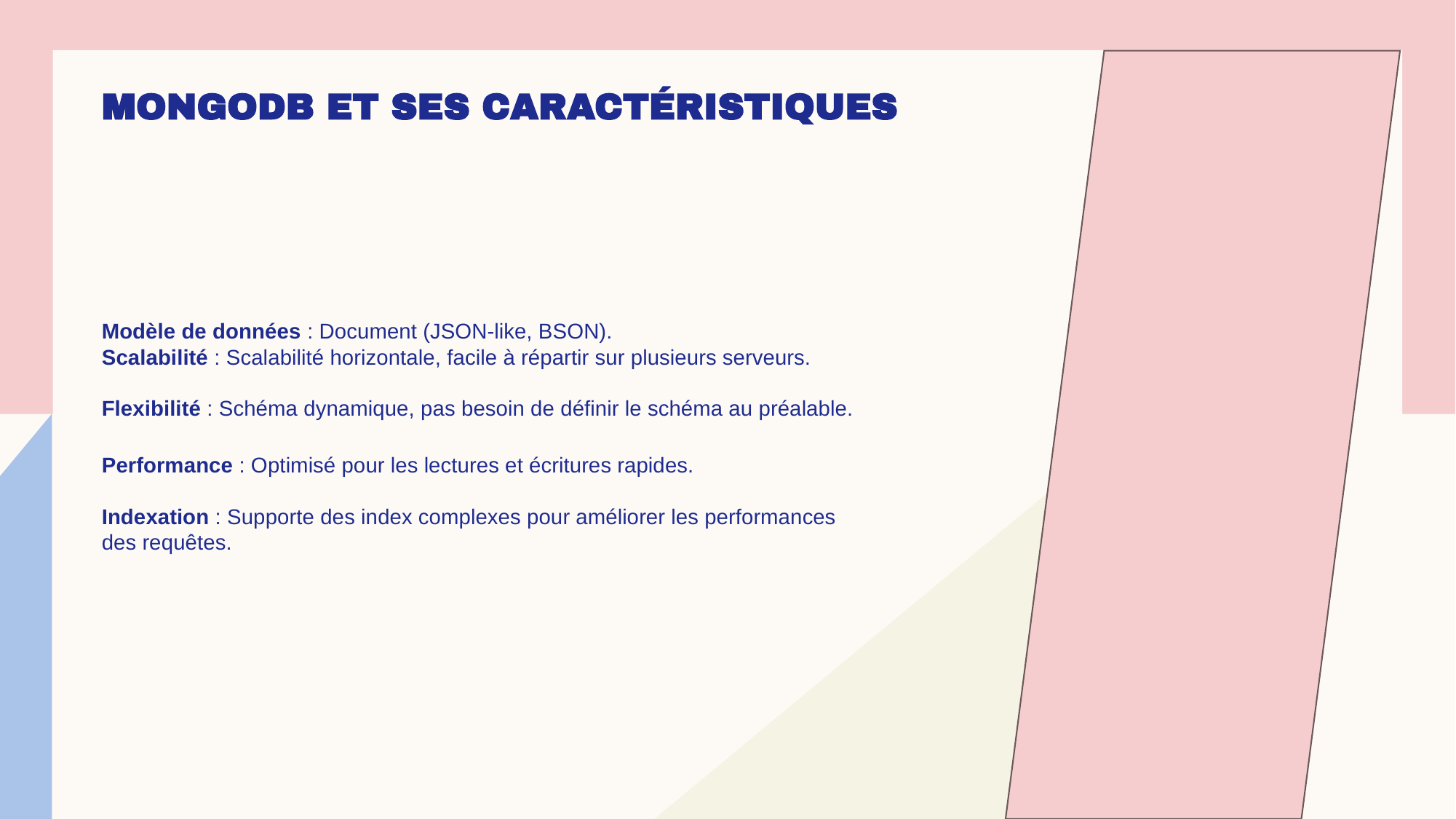

# MongoDB et ses caractéristiques
Modèle de données : Document (JSON-like, BSON).
Scalabilité : Scalabilité horizontale, facile à répartir sur plusieurs serveurs.

Flexibilité : Schéma dynamique, pas besoin de définir le schéma au préalable.

Performance : Optimisé pour les lectures et écritures rapides.

Indexation : Supporte des index complexes pour améliorer les performances des requêtes.